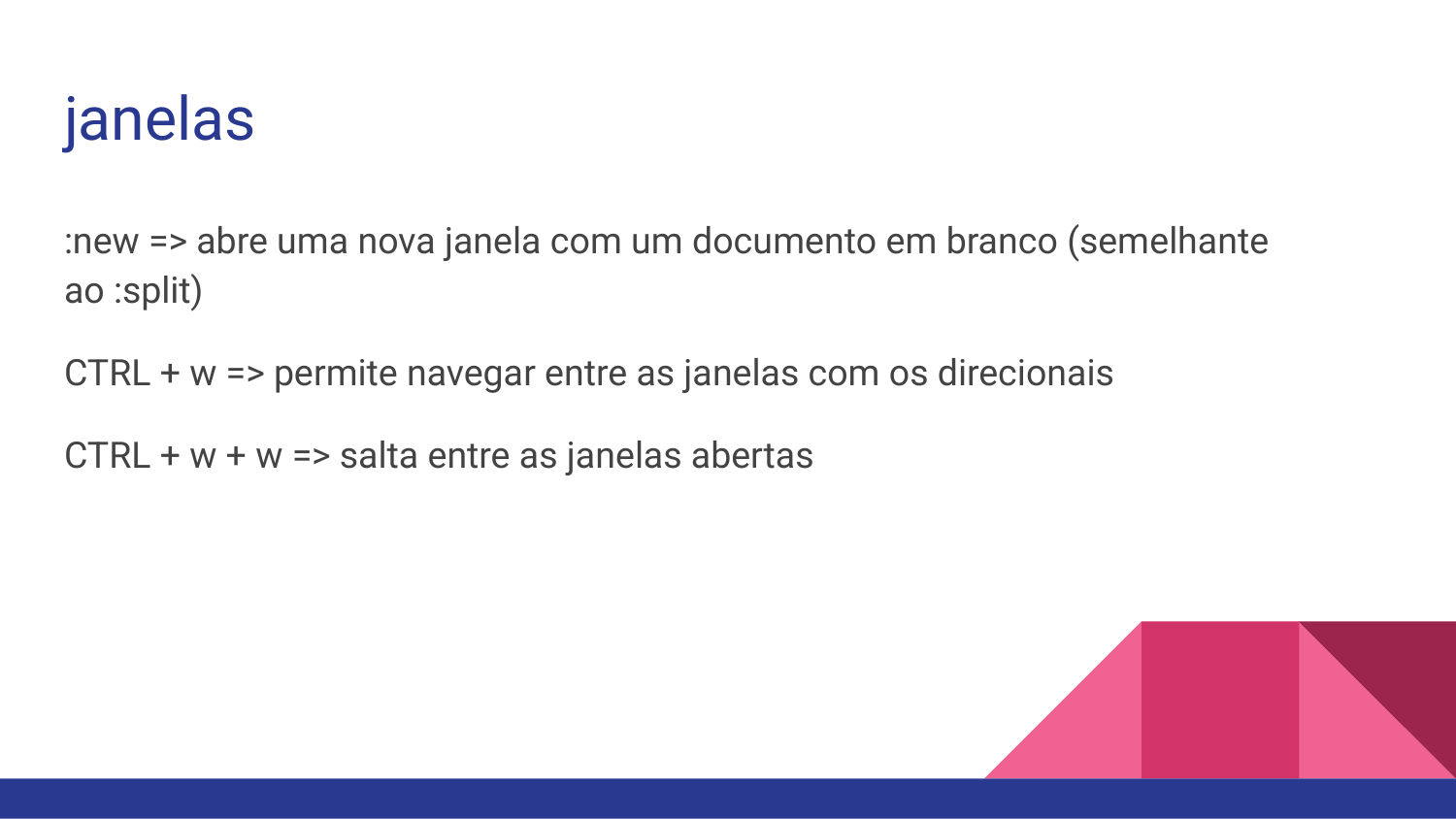

# janelas
:new => abre uma nova janela com um documento em branco (semelhante ao :split)
CTRL + w => permite navegar entre as janelas com os direcionais
CTRL + w + w => salta entre as janelas abertas